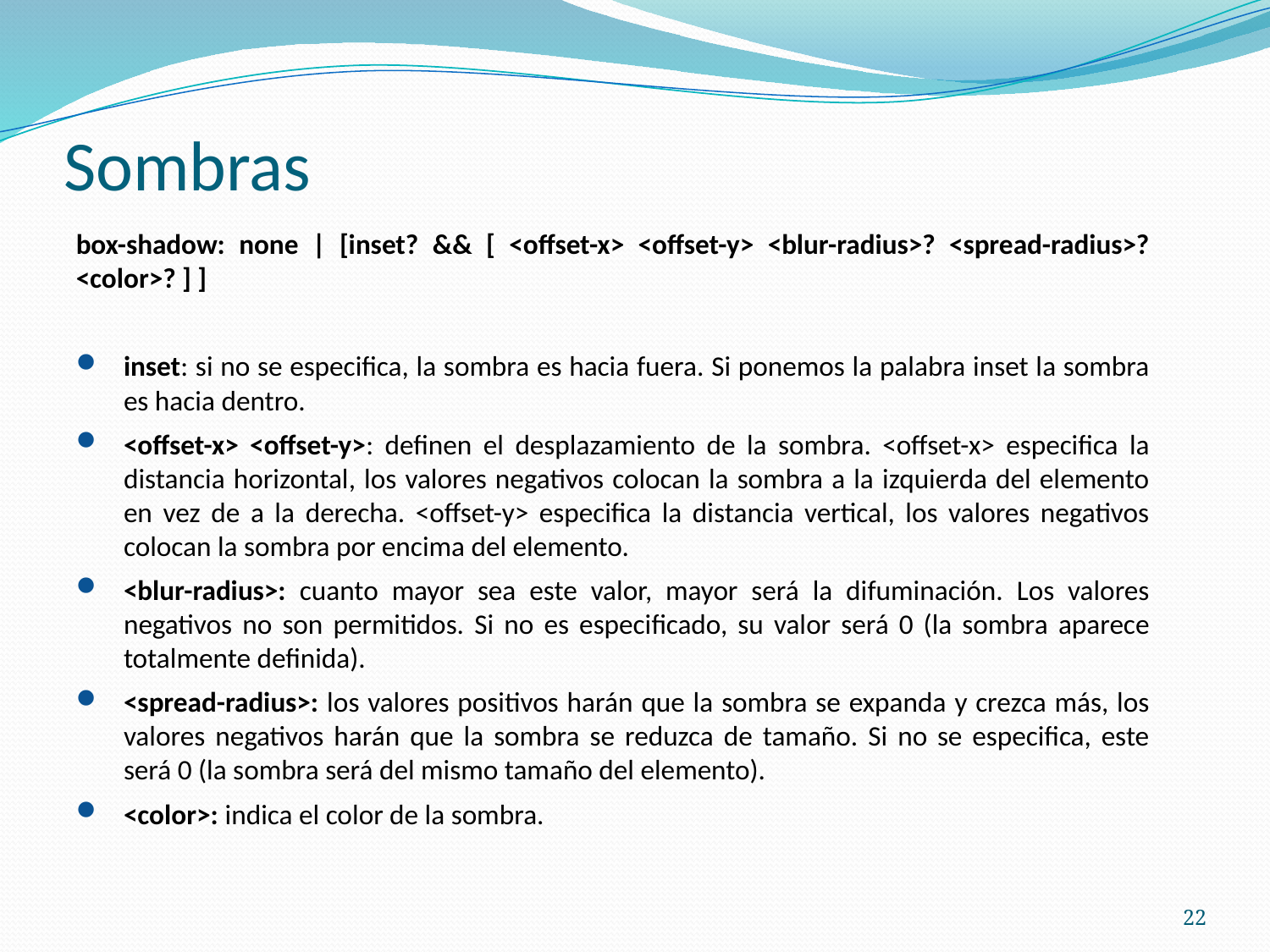

# Sombras
box-shadow: none | [inset? && [ <offset-x> <offset-y> <blur-radius>? <spread-radius>? <color>? ] ]

inset: si no se especifica, la sombra es hacia fuera. Si ponemos la palabra inset la sombra es hacia dentro.
<offset-x> <offset-y>: definen el desplazamiento de la sombra. <offset-x> especifica la distancia horizontal, los valores negativos colocan la sombra a la izquierda del elemento en vez de a la derecha. <offset-y> especifica la distancia vertical, los valores negativos colocan la sombra por encima del elemento.
<blur-radius>: cuanto mayor sea este valor, mayor será la difuminación. Los valores negativos no son permitidos. Si no es especificado, su valor será 0 (la sombra aparece totalmente definida).
<spread-radius>: los valores positivos harán que la sombra se expanda y crezca más, los valores negativos harán que la sombra se reduzca de tamaño. Si no se especifica, este será 0 (la sombra será del mismo tamaño del elemento).
<color>: indica el color de la sombra.

22